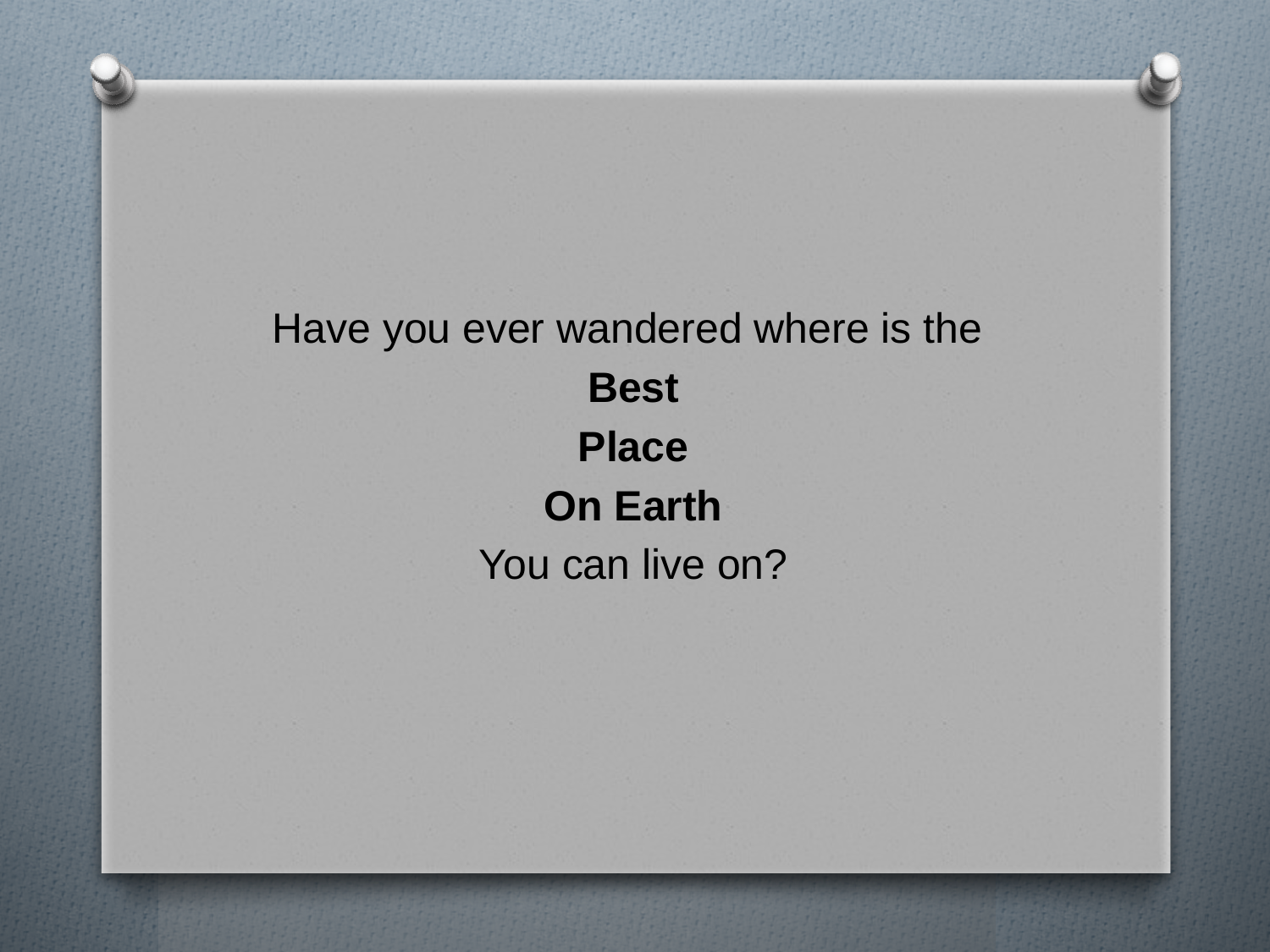

Have you ever wandered where is the
Best
Place
On Earth
You can live on?